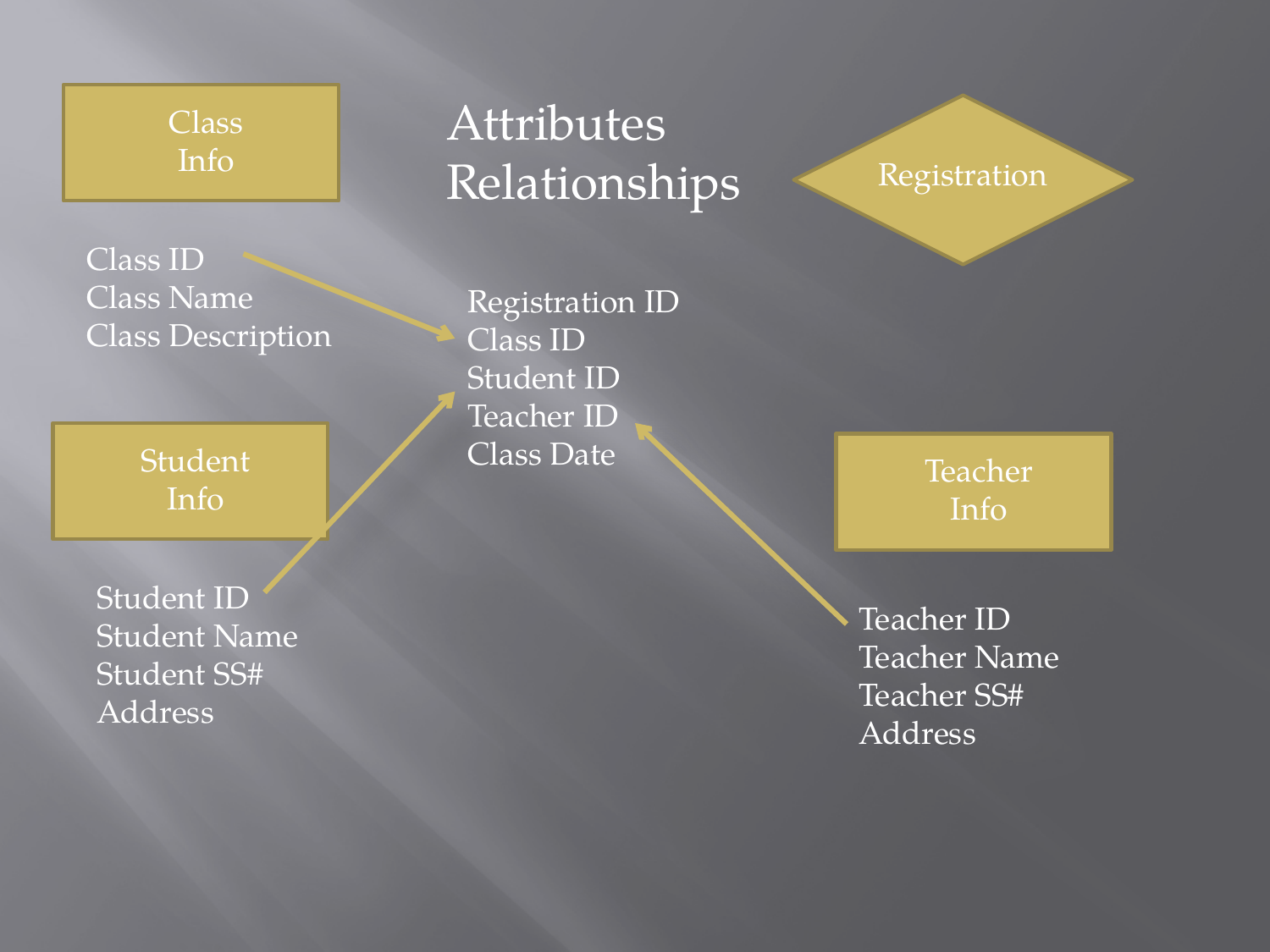

Attributes
Relationships
Class
Info

Registration
Class ID
Class Name
Class Description
Registration ID
Class ID
Student ID
Teacher ID
Class Date

Student
Info

Teacher
Info
Student ID
Student Name
Student SS#
Address
Teacher ID
Teacher Name
Teacher SS#
Address